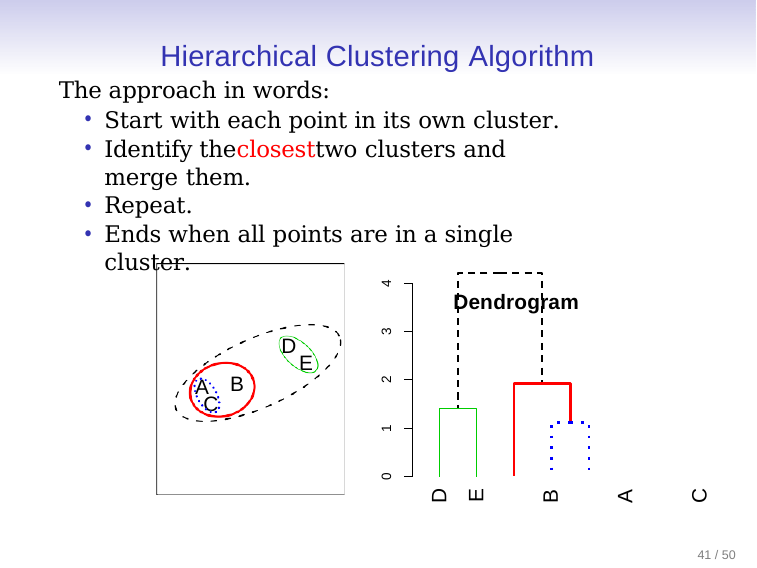

# Hierarchical Clustering Algorithm
The approach in words:
Start with each point in its own cluster.
Identify theclosesttwo clusters and merge them.
Repeat.
Ends when all points are in a single cluster.
Dendrogram

4

3
D
E
B
A
2
C
1
0
D
E  B  A  C
41 / 50